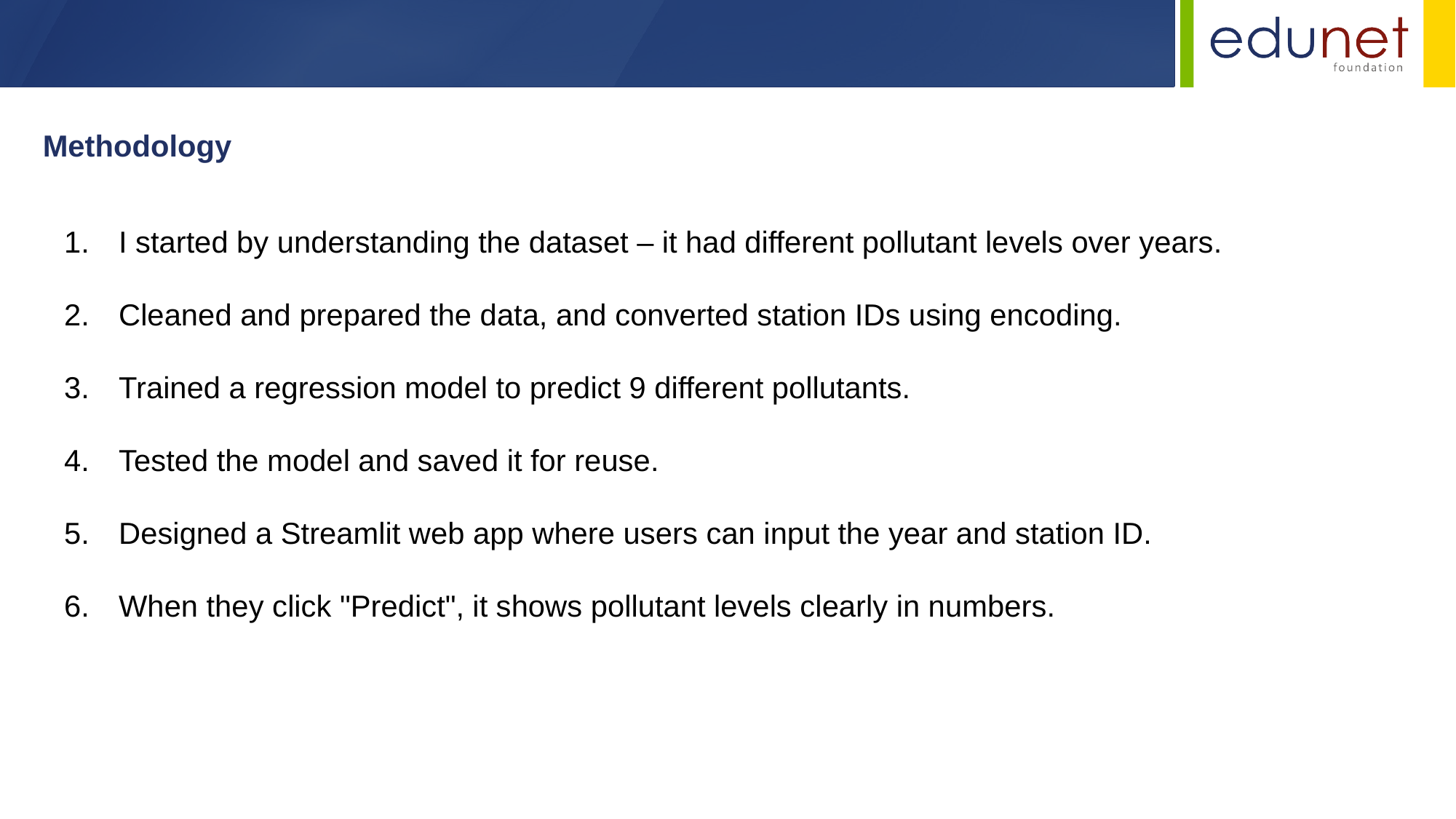

Methodology
I started by understanding the dataset – it had different pollutant levels over years.

Cleaned and prepared the data, and converted station IDs using encoding.

Trained a regression model to predict 9 different pollutants.

Tested the model and saved it for reuse.

Designed a Streamlit web app where users can input the year and station ID.

When they click "Predict", it shows pollutant levels clearly in numbers.